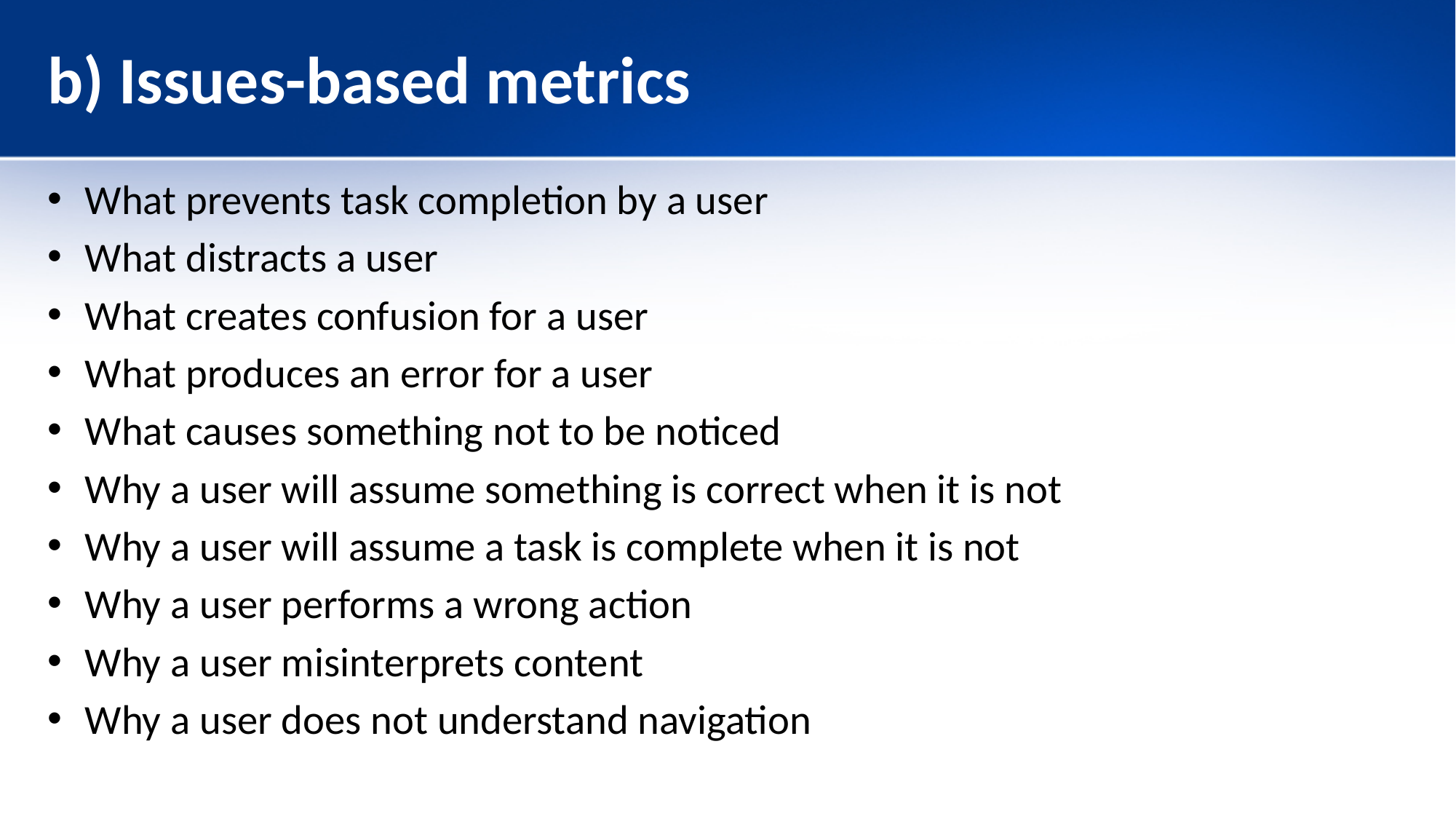

# b) Issues-based metrics
What prevents task completion by a user
What distracts a user
What creates confusion for a user
What produces an error for a user
What causes something not to be noticed
Why a user will assume something is correct when it is not
Why a user will assume a task is complete when it is not
Why a user performs a wrong action
Why a user misinterprets content
Why a user does not understand navigation